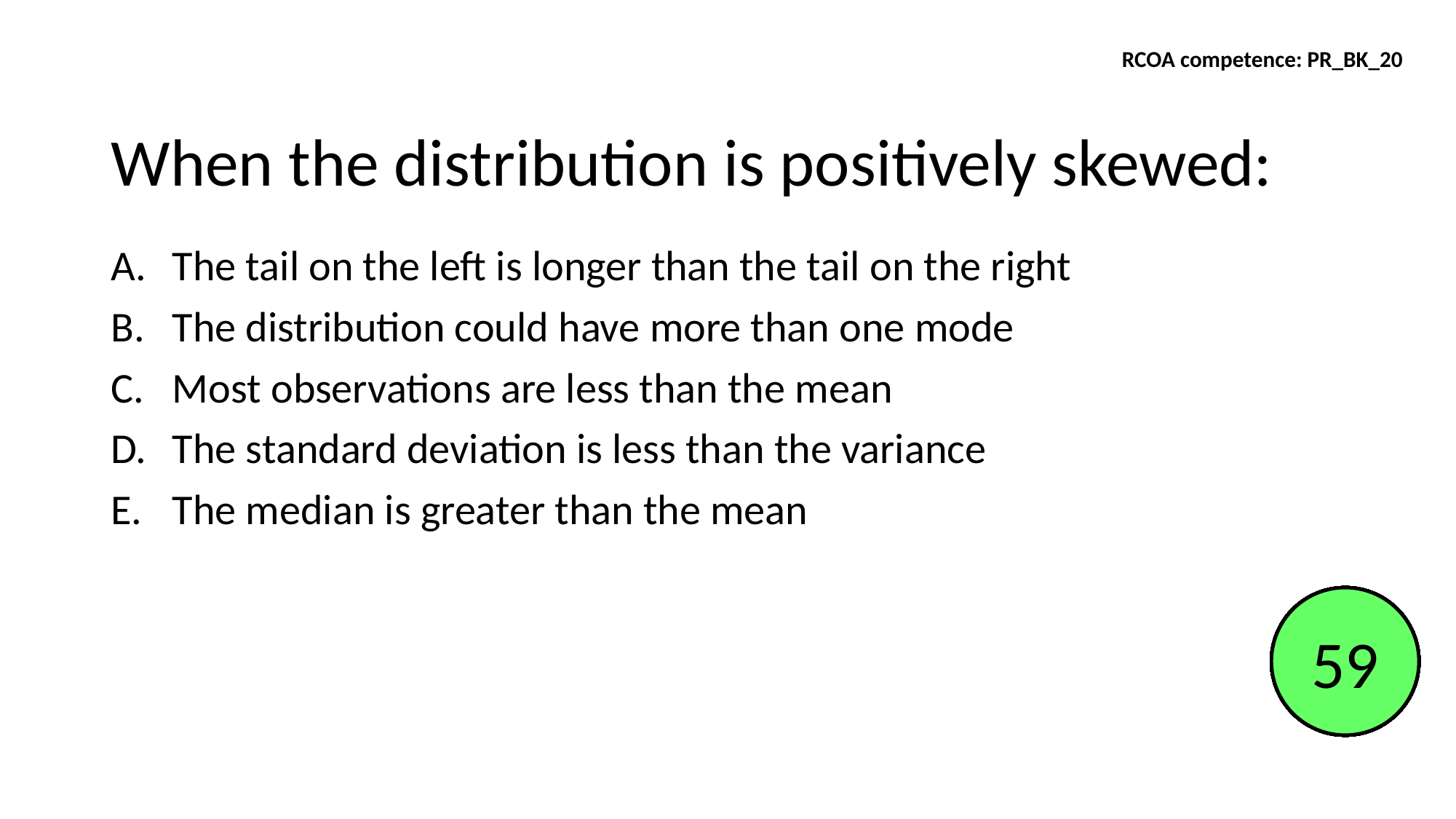

RCOA competence: PR_BK_20
# When the distribution is positively skewed:
The tail on the left is longer than the tail on the right
The distribution could have more than one mode
Most observations are less than the mean
The standard deviation is less than the variance
The median is greater than the mean
End
1
2
3
4
5
6
7
8
9
10
11
12
13
14
15
16
17
18
19
20
21
22
23
24
25
26
27
28
29
30
31
32
33
34
35
36
37
38
39
40
41
42
43
44
45
46
47
48
49
50
51
52
53
54
55
56
57
58
59